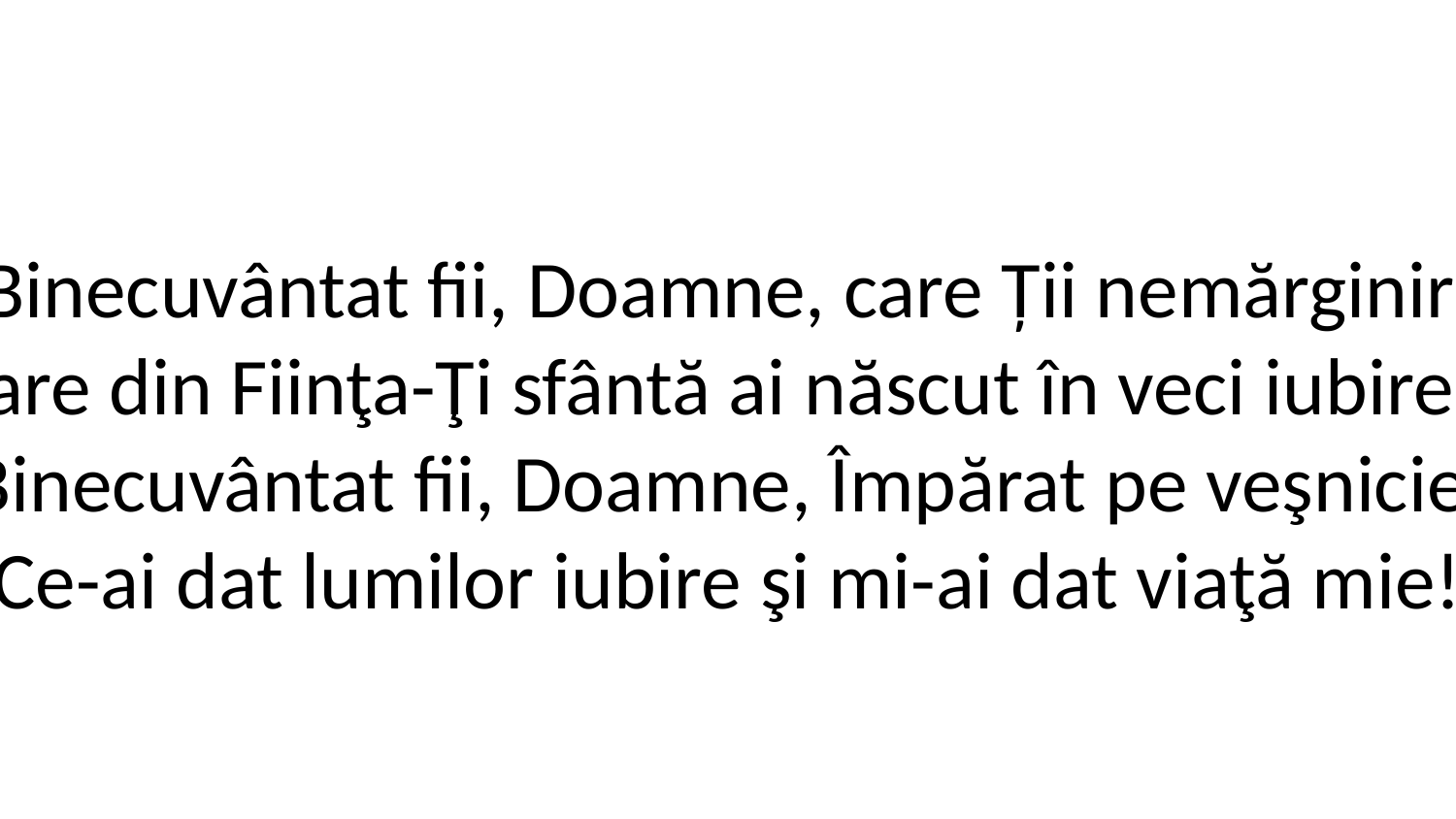

1. Binecuvântat fii, Doamne, care Ții nemărginirea,
Care din Fiinţa-Ţi sfântă ai născut în veci iubirea.
Binecuvântat fii, Doamne, Împărat pe veşnicie,
Ce-ai dat lumilor iubire şi mi-ai dat viaţă mie!